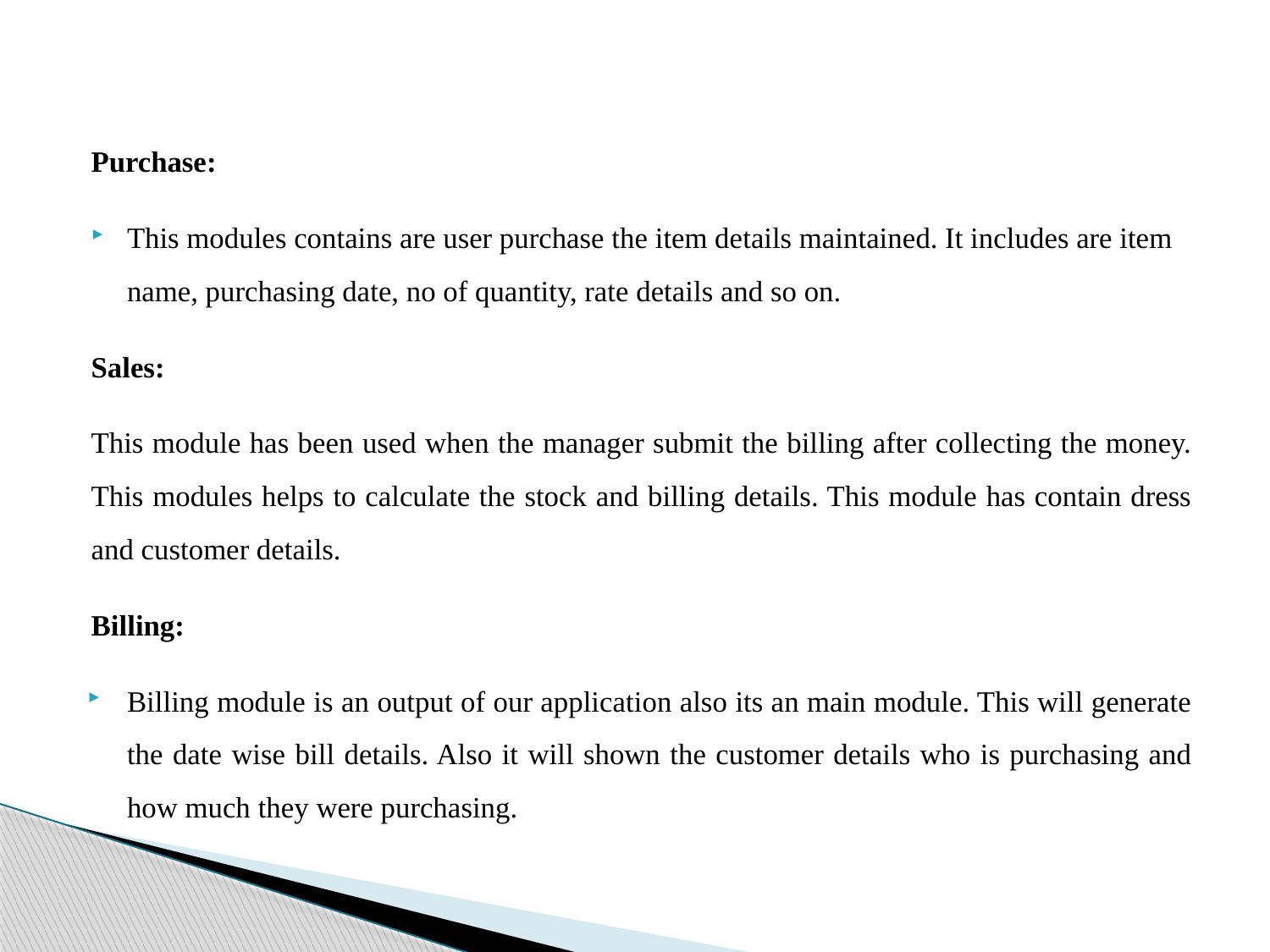

#
Purchase:
	This modules contains are user purchase the item details maintained. It includes are item name, purchasing date, no of quantity, rate details and so on.
Sales:
	This module has been used when the manager submit the billing after collecting the money. This modules helps to calculate the stock and billing details. This module has contain dress and customer details.
Billing:
	Billing module is an output of our application also its an main module. This will generate the date wise bill details. Also it will shown the customer details who is purchasing and how much they were purchasing.